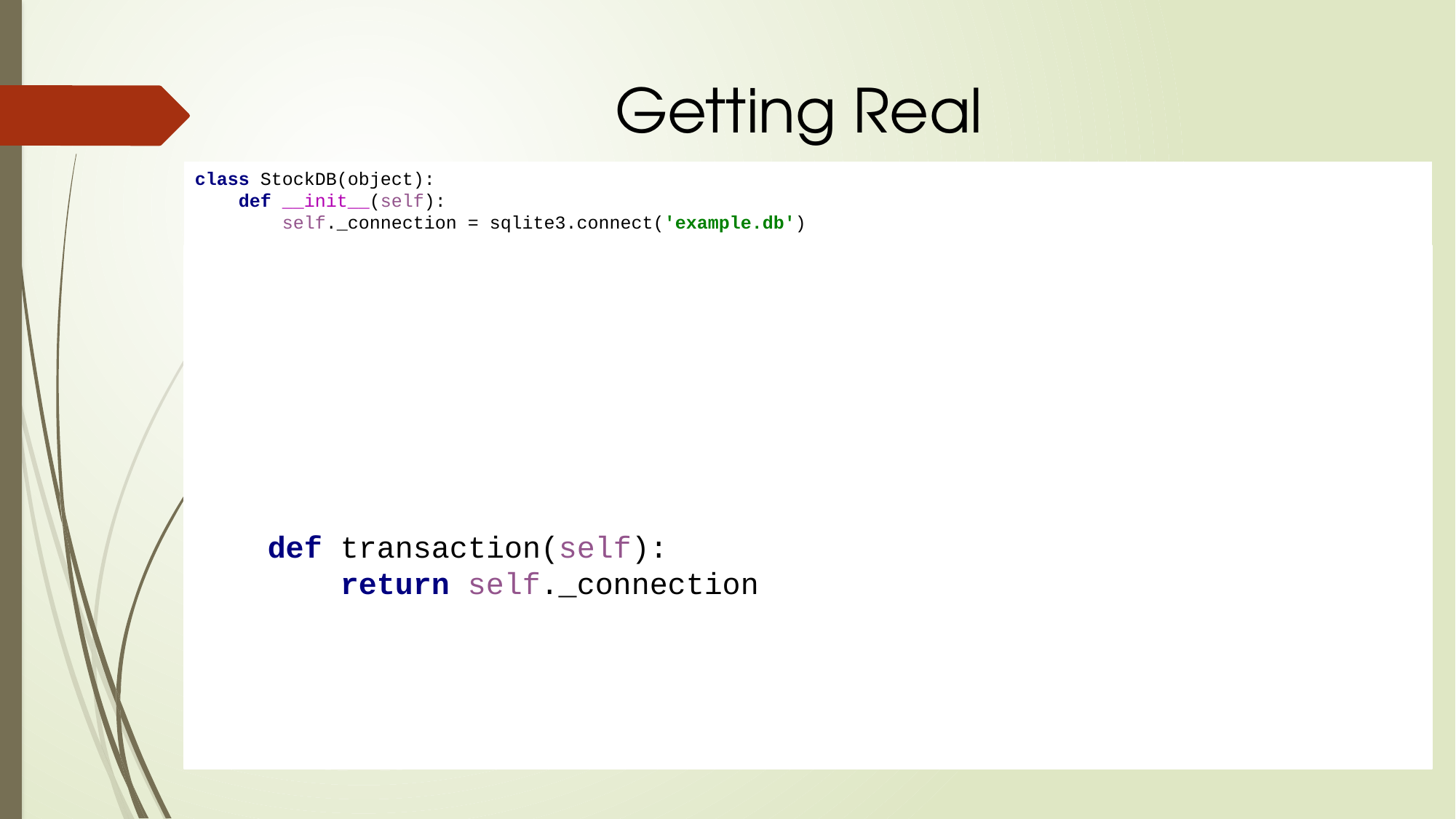

Getting Real
class StockDB(object):
    def __init__(self):
        self._connection = sqlite3.connect('example.db')
    def create_table(self):
        with closing(self._connection.cursor()) as cursor:
            cursor.execute("CREATE TABLE stocks (symbol text, quantity real, price real)")
    def lookup(self, symbol):
        with closing(self._connection.cursor()) as cursor:
            cursor.execute('SELECT * FROM stocks WHERE symbol = ?', (symbol,))
            row = cursor.fetchone()
            return Stock.from_row(row) if row else None
    def insert(self, stock):
        places = ','.join(['?'] * len(stock.__dict__))
        keys = ','.join(stock.__dict__.iterkeys())
        values = tuple(stock.__dict__.itervalues())
        with closing(self._connection.cursor()) as cursor:
            cursor.execute("INSERT INTO stocks({}) VALUES ({})".format(keys, places), values)

    def update(self, stock):
        updates = ','.join(key + ' = ?' for key in stock.__dict__.iterkeys())
        values = tuple(stock.__dict__.values() + [stock.symbol])
        with closing(self._connection.cursor()) as cursor:
            cursor.execute('UPDATE stocks SET {} WHERE symbol = ?'.format(updates), values)

    def transaction(self):
        return self._connection